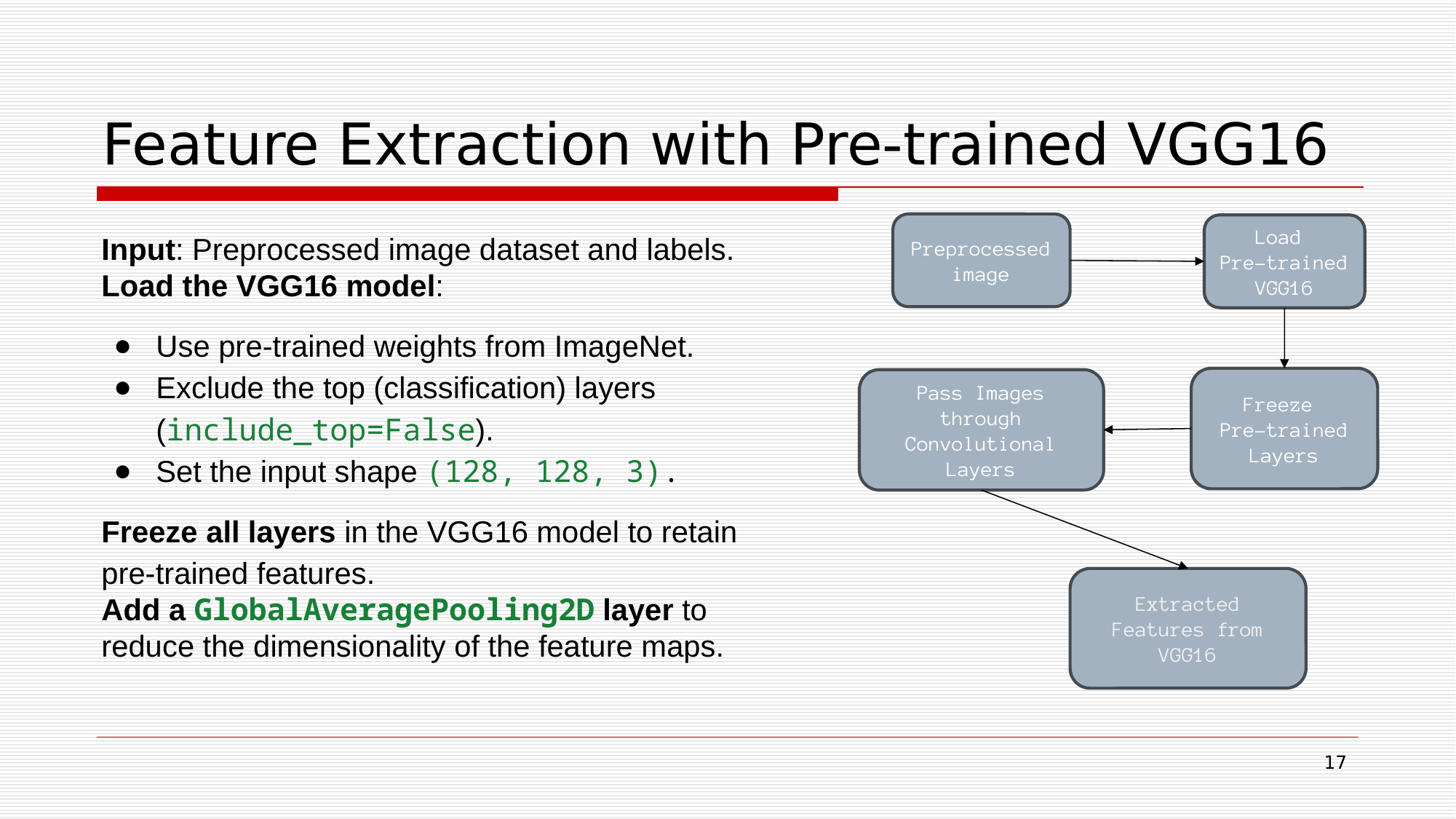

# Feature Extraction with Pre-trained VGG16
Preprocessed image

Load
Pre-trained VGG16

Freeze
Pre-trained Layers

Pass Images through Convolutional Layers

Extracted Features from VGG16

Input: Preprocessed image dataset and labels.
Load the VGG16 model:
Use pre-trained weights from ImageNet.
Exclude the top (classification) layers (include_top=False).
Set the input shape (128, 128, 3).
Freeze all layers in the VGG16 model to retain pre-trained features.
Add a GlobalAveragePooling2D layer to reduce the dimensionality of the feature maps.

17